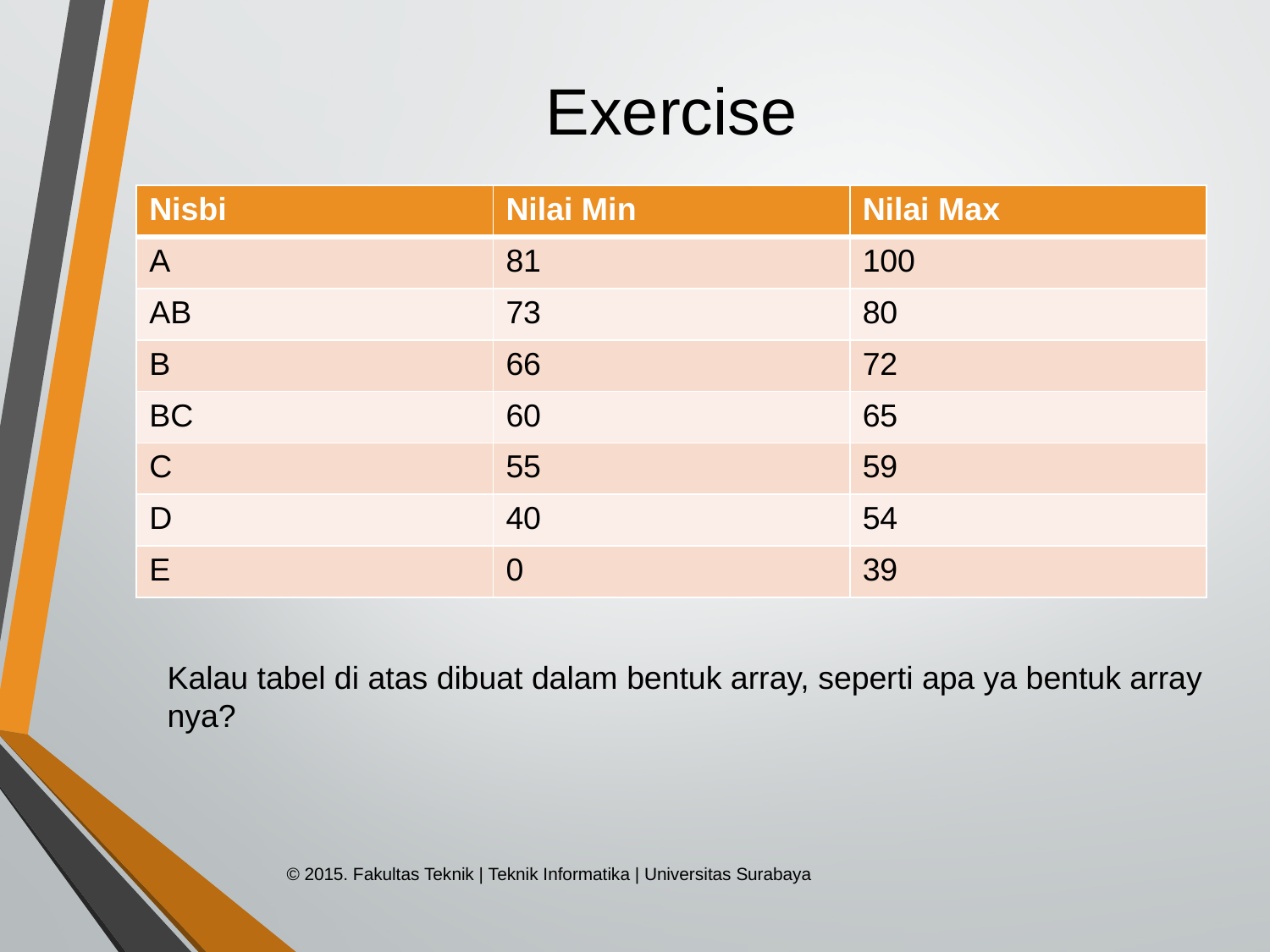

# Exercise
| Nisbi | Nilai Min | Nilai Max |
| --- | --- | --- |
| A | 81 | 100 |
| AB | 73 | 80 |
| B | 66 | 72 |
| BC | 60 | 65 |
| C | 55 | 59 |
| D | 40 | 54 |
| E | 0 | 39 |
Kalau tabel di atas dibuat dalam bentuk array, seperti apa ya bentuk array nya?
© 2015. Fakultas Teknik | Teknik Informatika | Universitas Surabaya